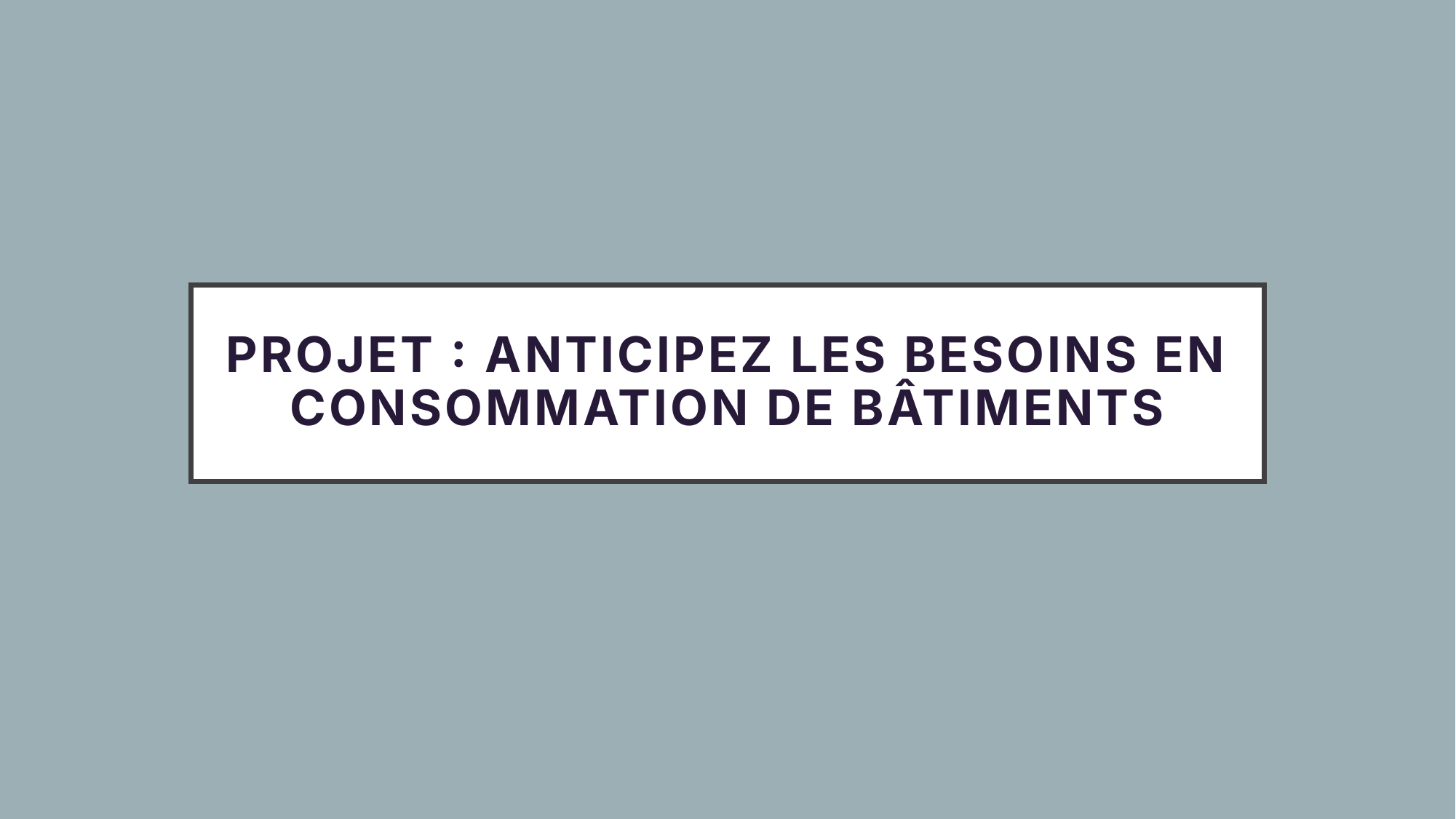

# Projet : Anticipez les besoins en consommation de bâtiments